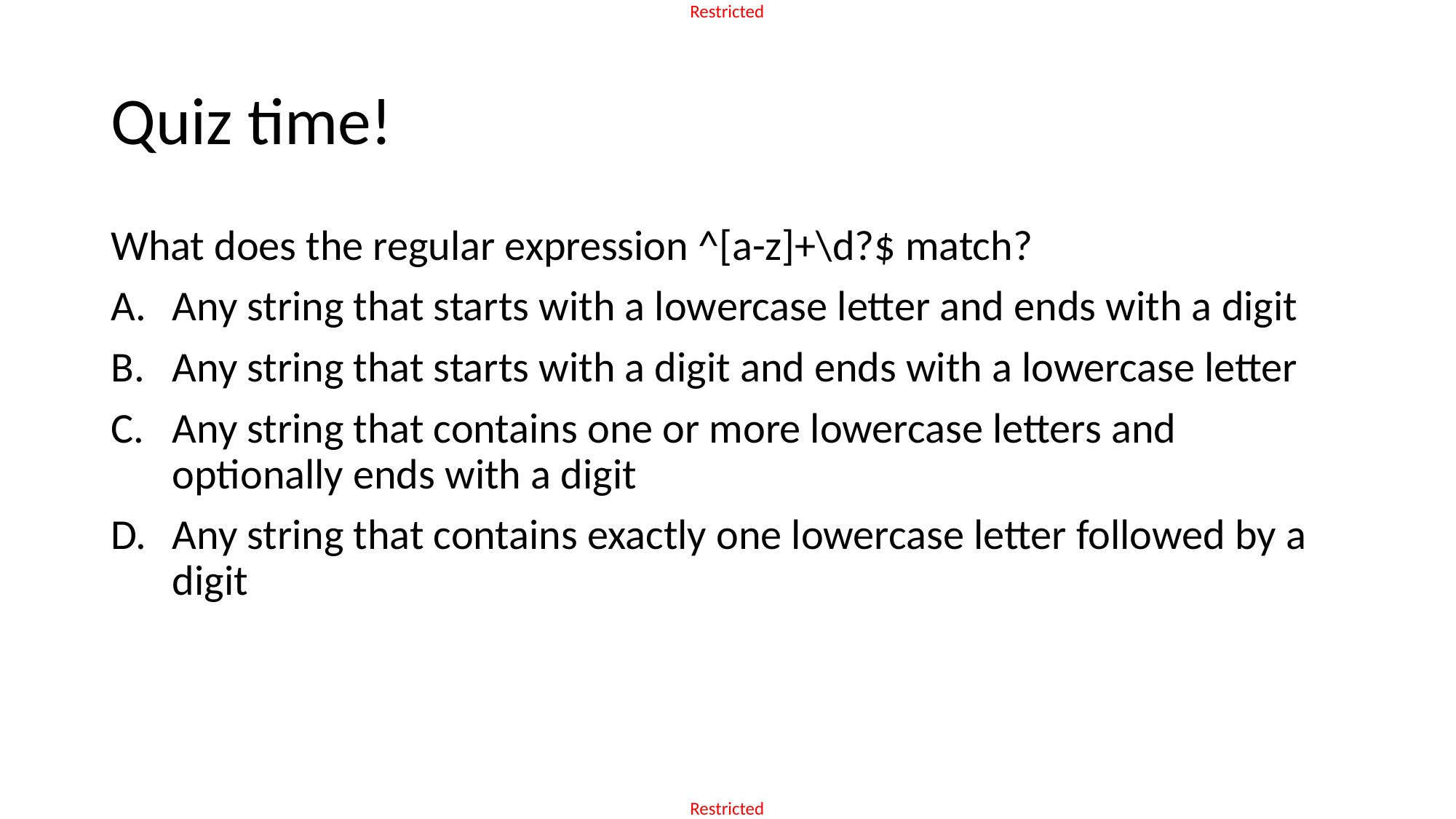

# Quiz time!
What does the regular expression ^[a-z]+\d?$ match?
Any string that starts with a lowercase letter and ends with a digit
Any string that starts with a digit and ends with a lowercase letter
Any string that contains one or more lowercase letters and optionally ends with a digit
Any string that contains exactly one lowercase letter followed by a digit